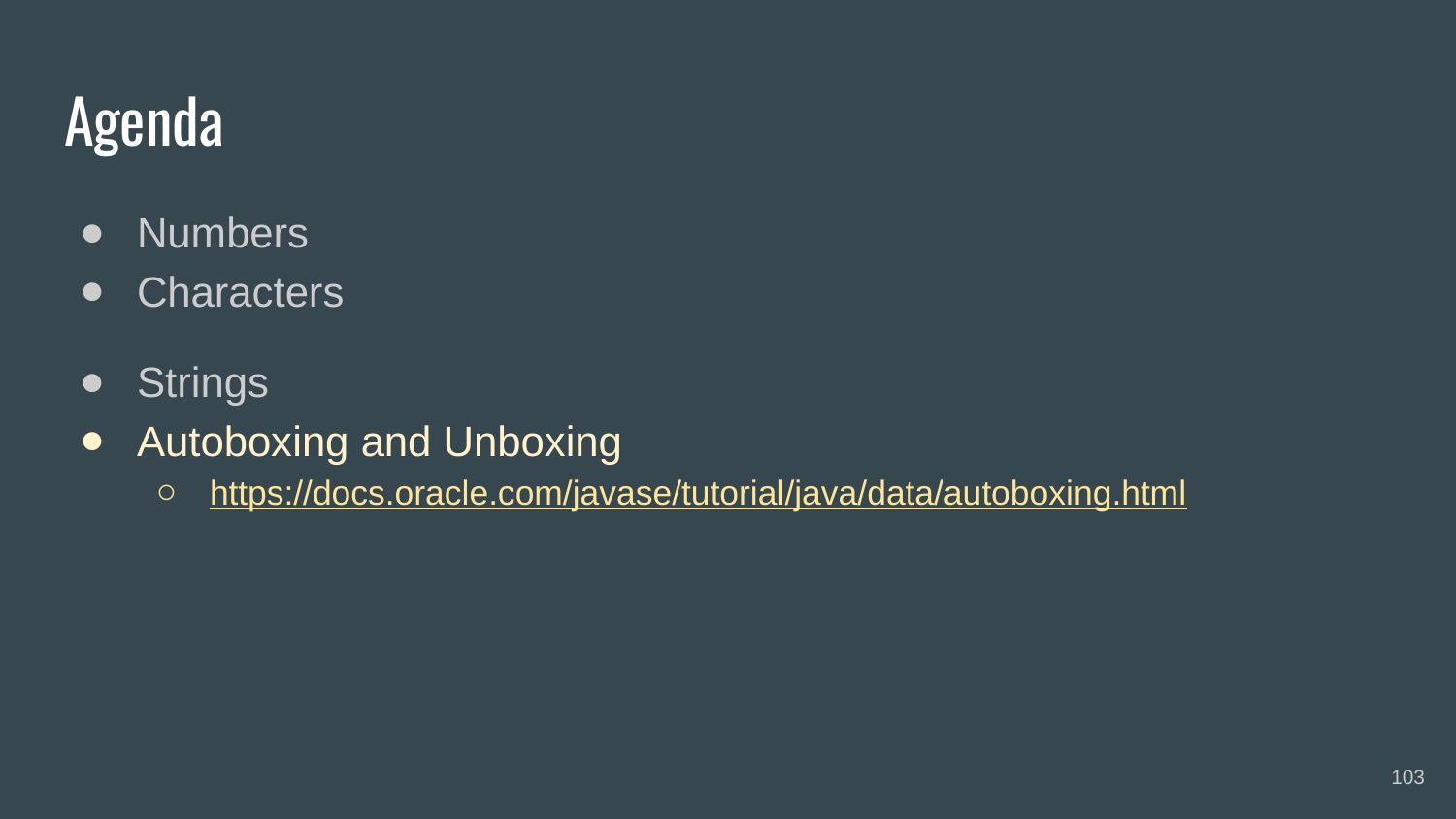

# Agenda
Numbers
Characters
Strings
Autoboxing and Unboxing
https://docs.oracle.com/javase/tutorial/java/data/autoboxing.html

103